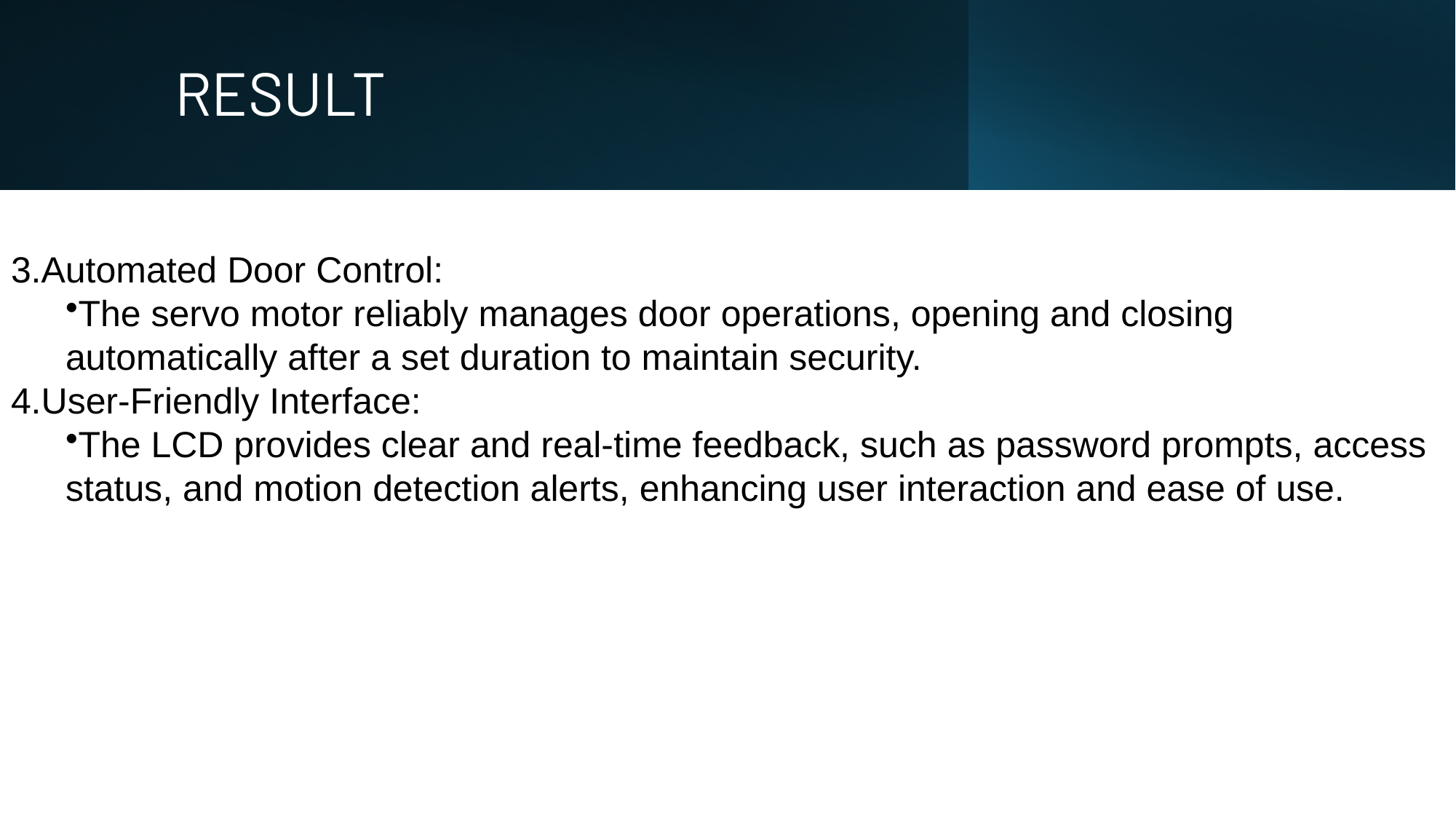

# RESULT
Automated Door Control:
The servo motor reliably manages door operations, opening and closing automatically after a set duration to maintain security.
User-Friendly Interface:
The LCD provides clear and real-time feedback, such as password prompts, access status, and motion detection alerts, enhancing user interaction and ease of use.